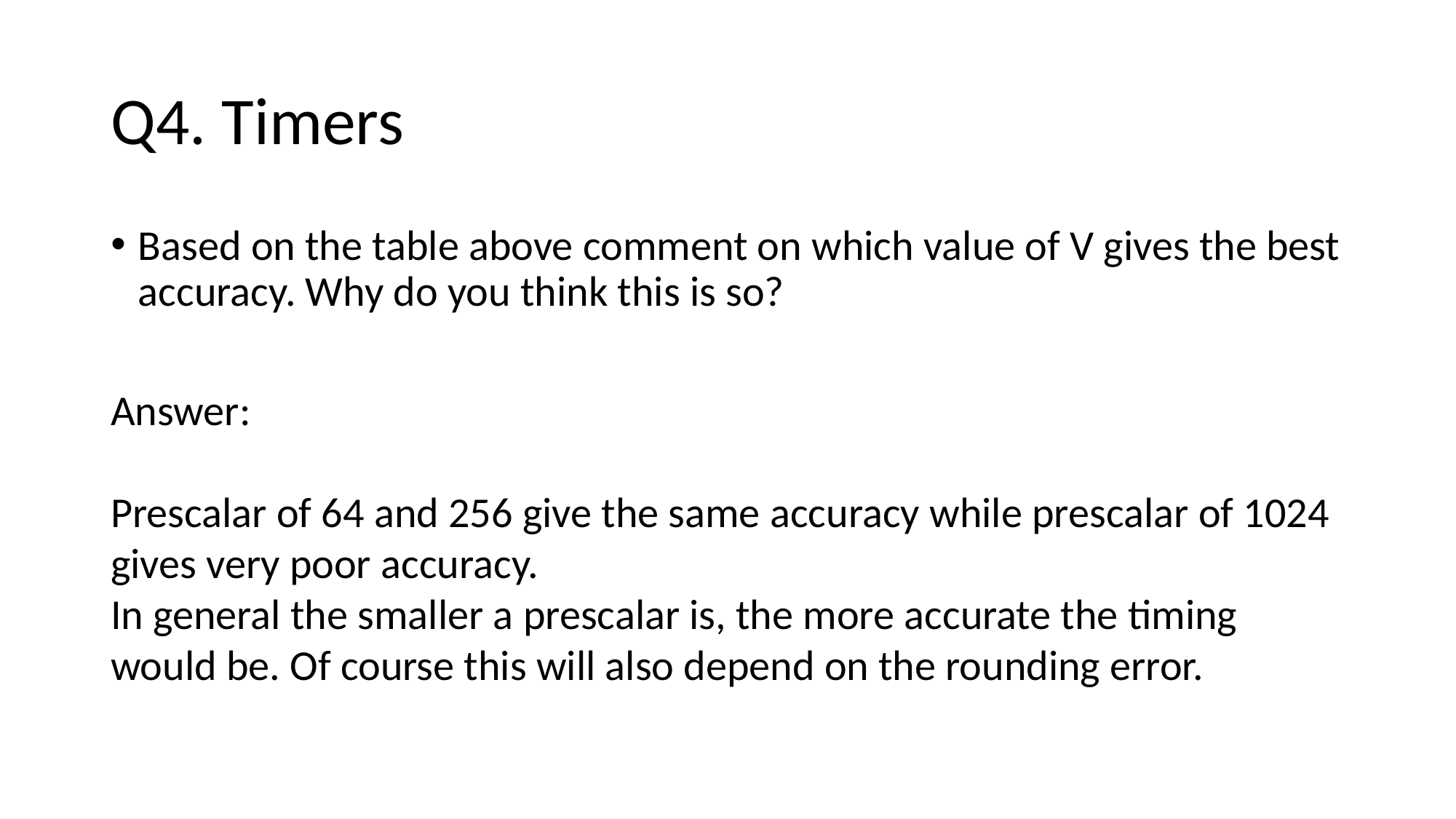

# Q4. Timers
Based on the table above comment on which value of V gives the best accuracy. Why do you think this is so?

Answer:

Prescalar of 64 and 256 give the same accuracy while prescalar of 1024 gives very poor accuracy.
In general the smaller a prescalar is, the more accurate the timing would be. Of course this will also depend on the rounding error.